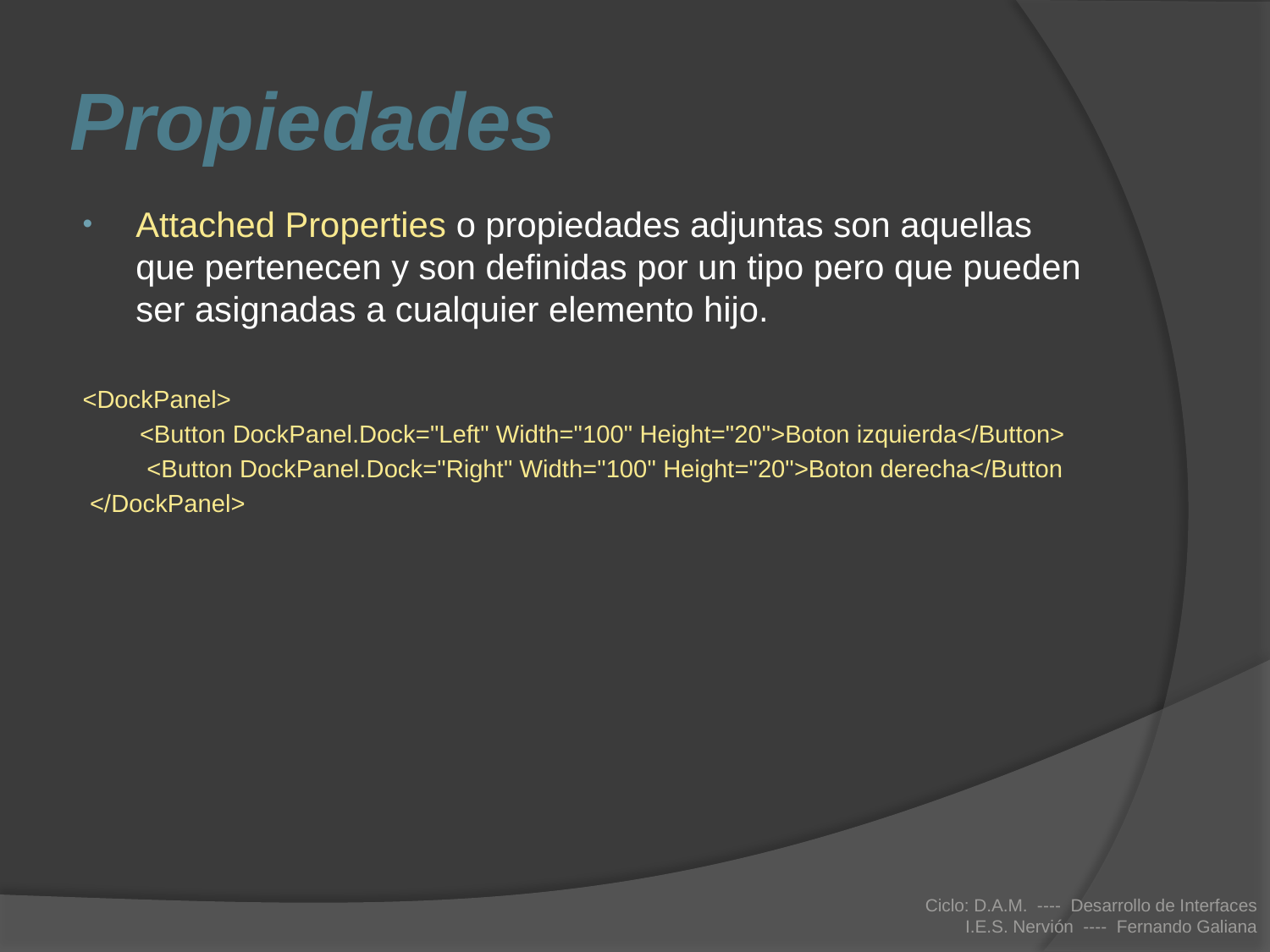

# Propiedades
Attached Properties o propiedades adjuntas son aquellas que pertenecen y son definidas por un tipo pero que pueden ser asignadas a cualquier elemento hijo.

<DockPanel>
<Button DockPanel.Dock="Left" Width="100" Height="20">Boton izquierda</Button>
 <Button DockPanel.Dock="Right" Width="100" Height="20">Boton derecha</Button
</DockPanel>
Ciclo: D.A.M.  ----  Desarrollo de Interfaces
I.E.S. Nervión  ----  Fernando Galiana